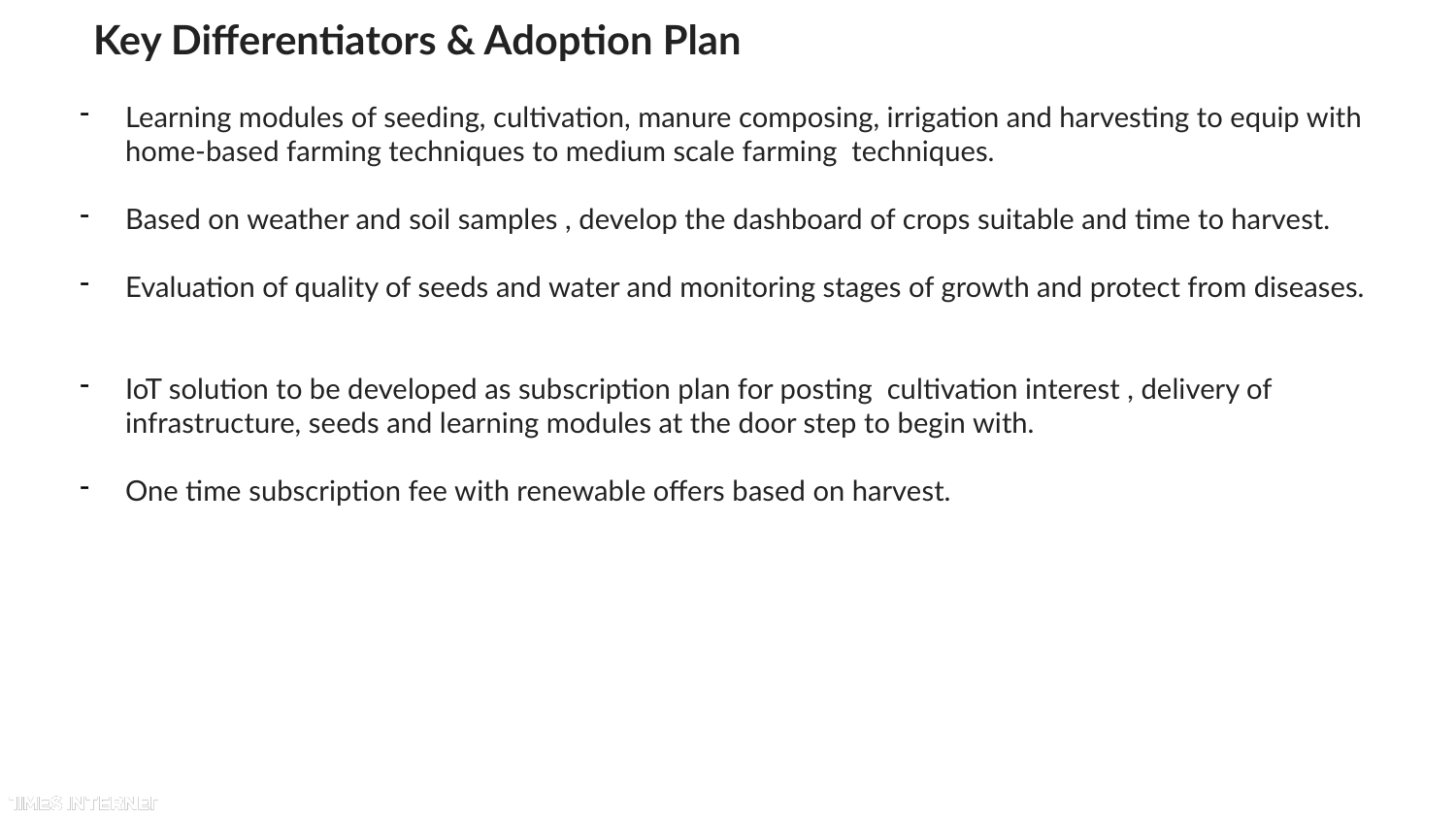

# Key Differentiators & Adoption Plan
Learning modules of seeding, cultivation, manure composing, irrigation and harvesting to equip with home-based farming techniques to medium scale farming  techniques.

Based on weather and soil samples , develop the dashboard of crops suitable and time to harvest.

Evaluation of quality of seeds and water and monitoring stages of growth and protect from diseases.

IoT solution to be developed as subscription plan for posting  cultivation interest , delivery of infrastructure, seeds and learning modules at the door step to begin with.

One time subscription fee with renewable offers based on harvest.